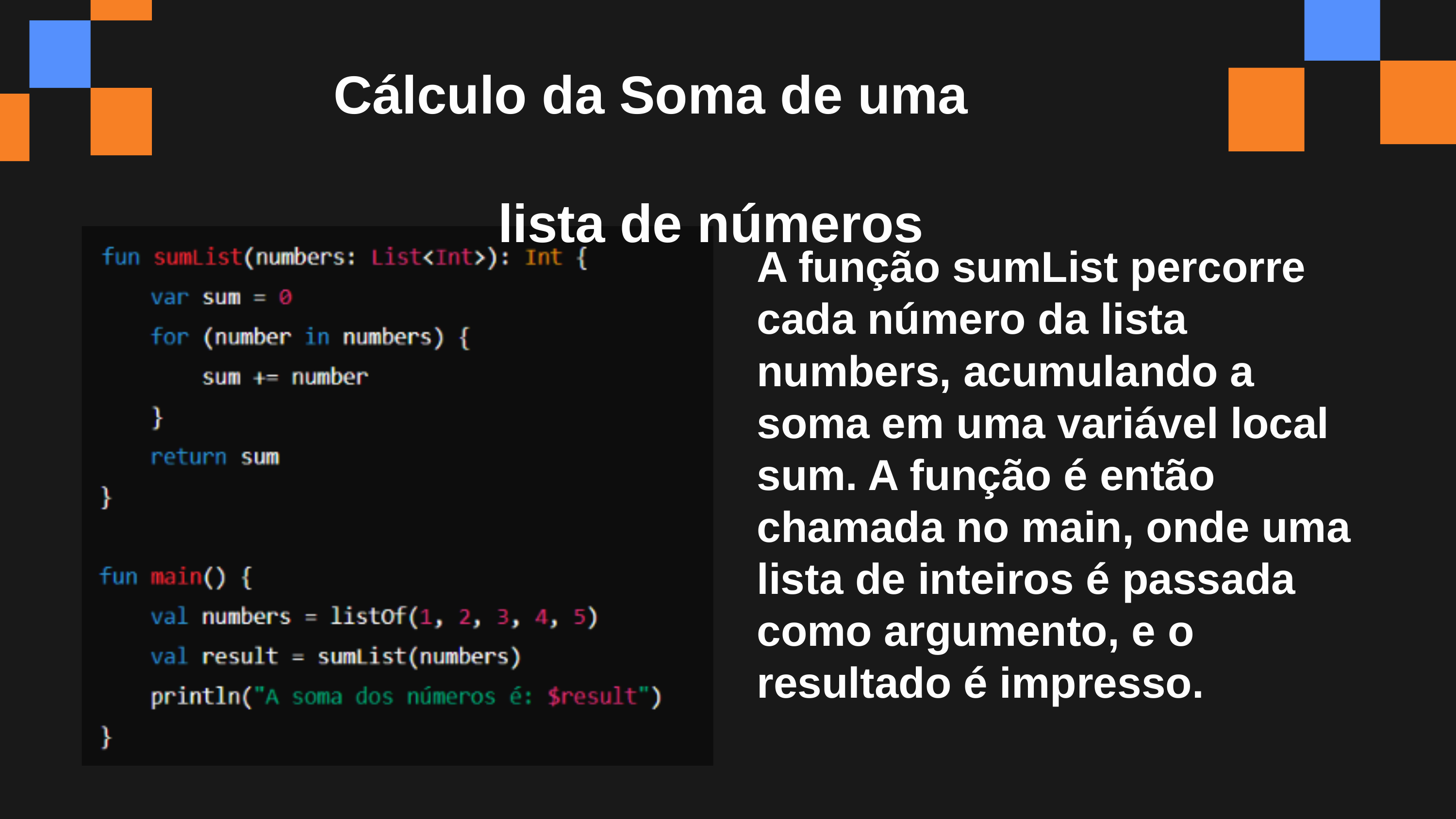

Cálculo da Soma de uma
           lista de números

A função sumList percorre cada número da lista numbers, acumulando a soma em uma variável local sum. A função é então chamada no main, onde uma lista de inteiros é passada como argumento, e o resultado é impresso.